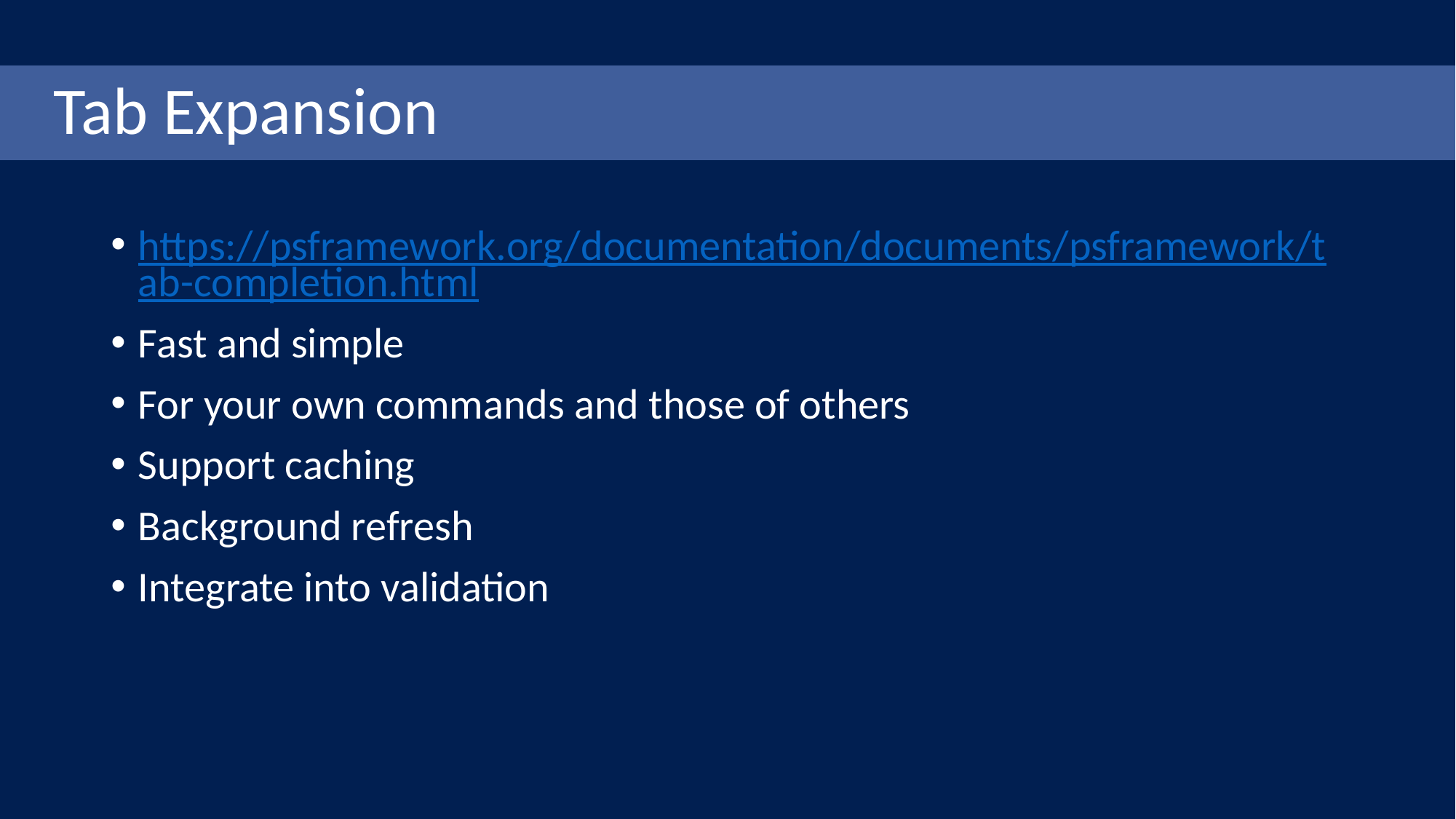

Tab Expansion
https://psframework.org/documentation/documents/psframework/tab-completion.html
Fast and simple
For your own commands and those of others
Support caching
Background refresh
Integrate into validation